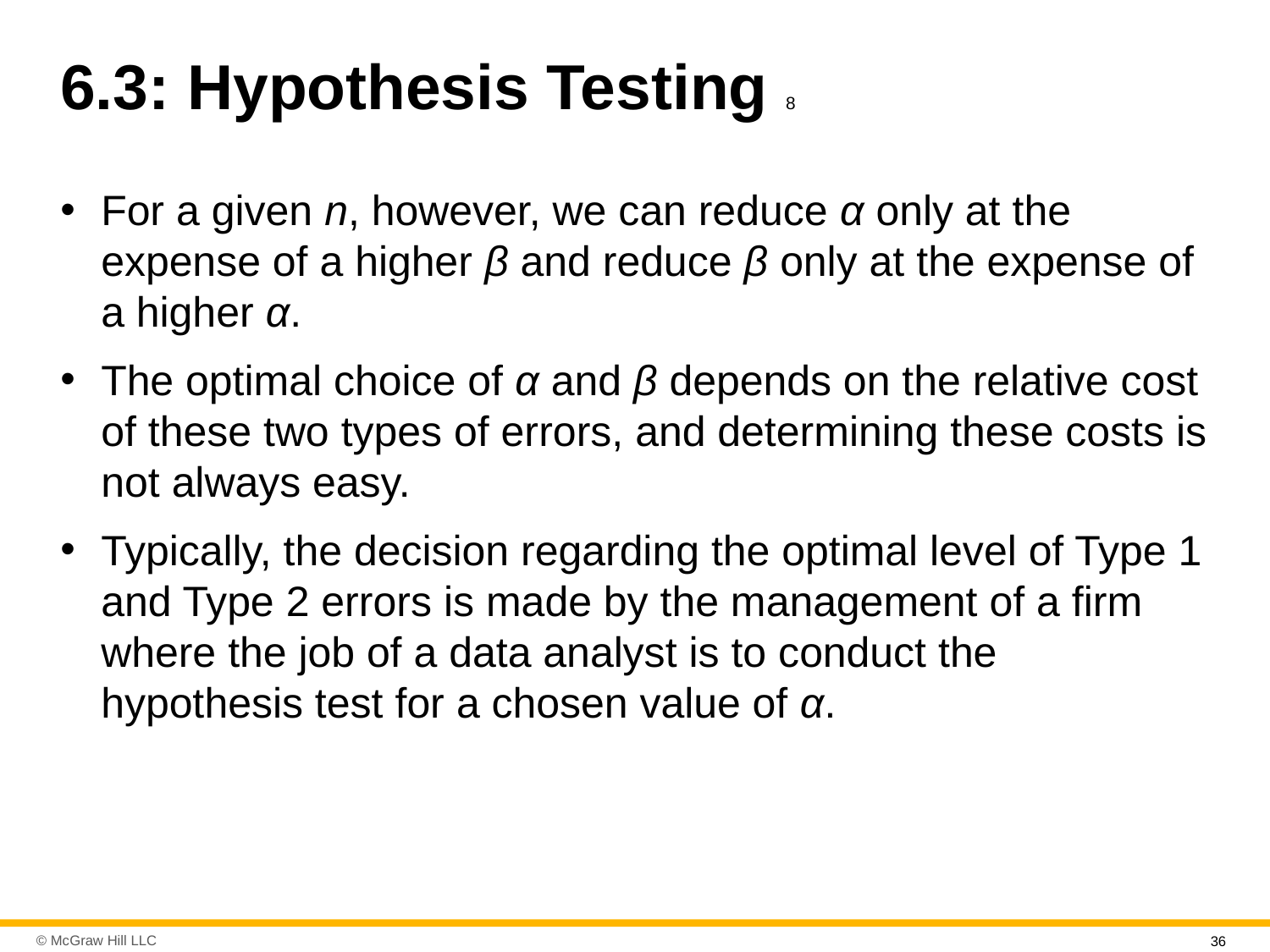

# 6.3: Hypothesis Testing 8
For a given n, however, we can reduce α only at the expense of a higher β and reduce β only at the expense of a higher α.
The optimal choice of α and β depends on the relative cost of these two types of errors, and determining these costs is not always easy.
Typically, the decision regarding the optimal level of Type 1 and Type 2 errors is made by the management of a firm where the job of a data analyst is to conduct the hypothesis test for a chosen value of α.
36